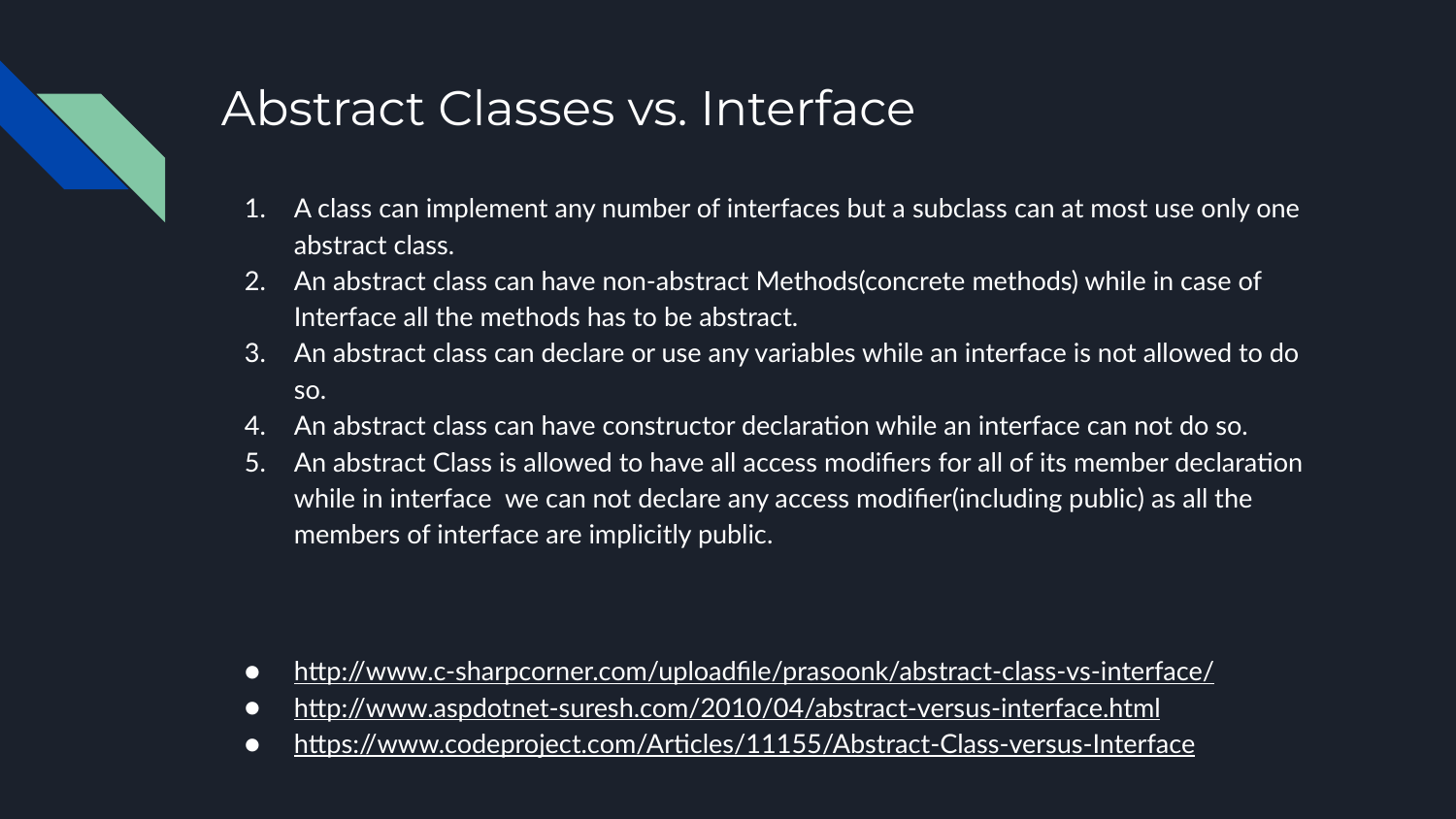

# Abstract Classes vs. Interface
A class can implement any number of interfaces but a subclass can at most use only one abstract class.
An abstract class can have non-abstract Methods(concrete methods) while in case of Interface all the methods has to be abstract.
An abstract class can declare or use any variables while an interface is not allowed to do so.
An abstract class can have constructor declaration while an interface can not do so.
An abstract Class is allowed to have all access modifiers for all of its member declaration while in interface  we can not declare any access modifier(including public) as all the members of interface are implicitly public.

http://www.c-sharpcorner.com/uploadfile/prasoonk/abstract-class-vs-interface/
http://www.aspdotnet-suresh.com/2010/04/abstract-versus-interface.html
https://www.codeproject.com/Articles/11155/Abstract-Class-versus-Interface